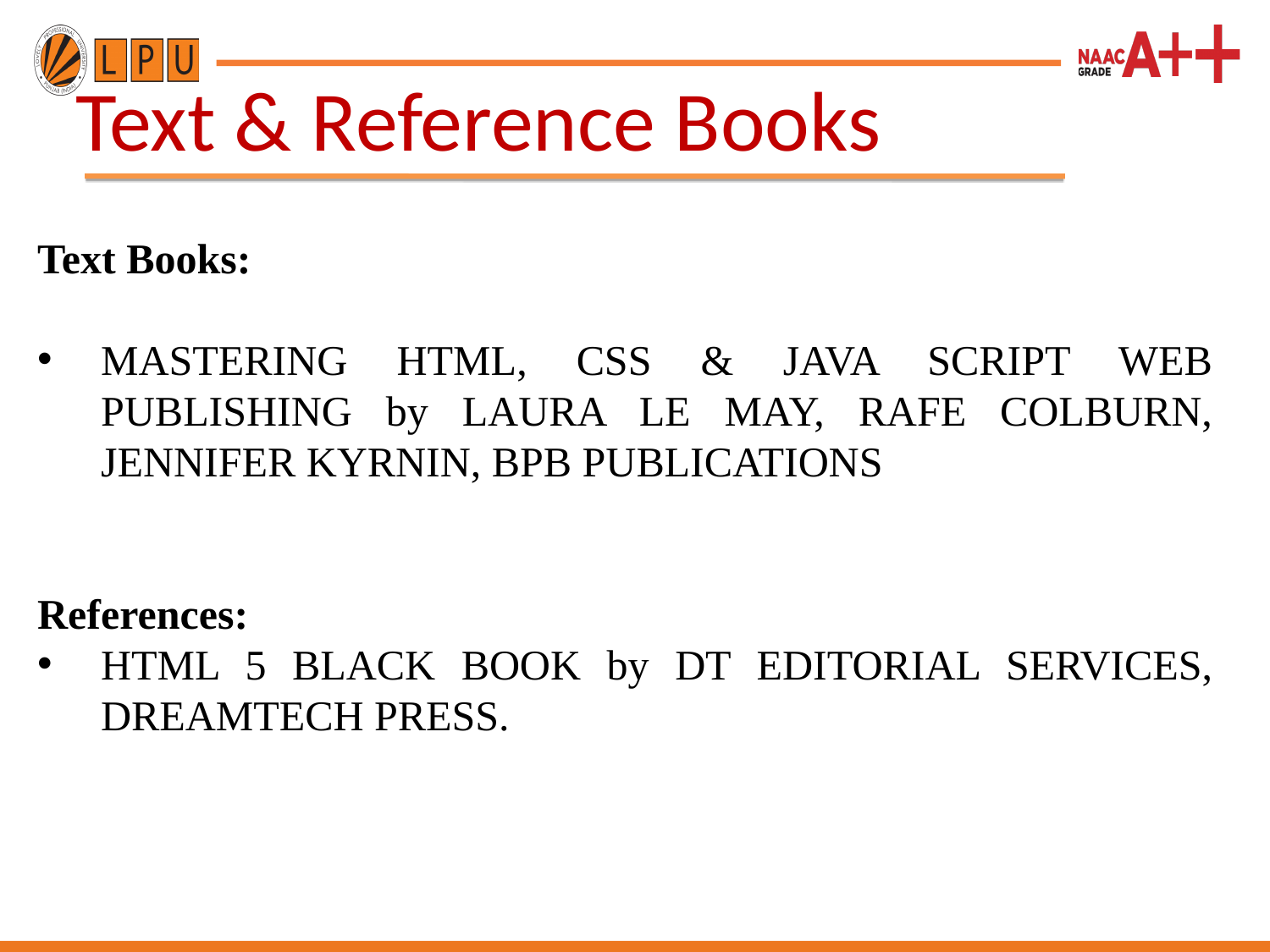

Text & Reference Books

Text Books:

MASTERING HTML, CSS & JAVA SCRIPT WEB PUBLISHING by LAURA LE MAY, RAFE COLBURN, JENNIFER KYRNIN, BPB PUBLICATIONS

References:
HTML 5 BLACK BOOK by DT EDITORIAL SERVICES, DREAMTECH PRESS.